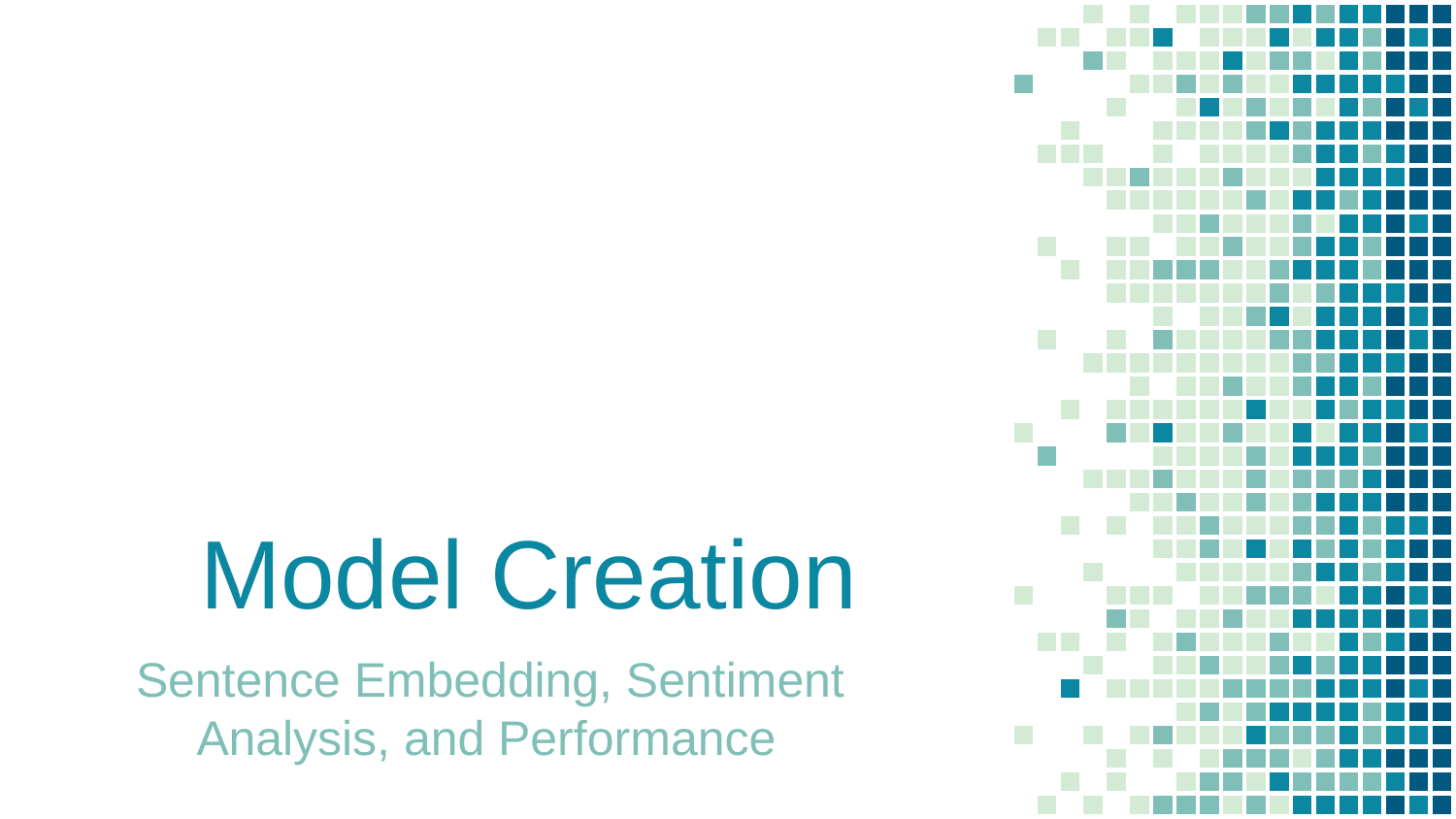

# Model Creation
Sentence Embedding, Sentiment Analysis, and Performance